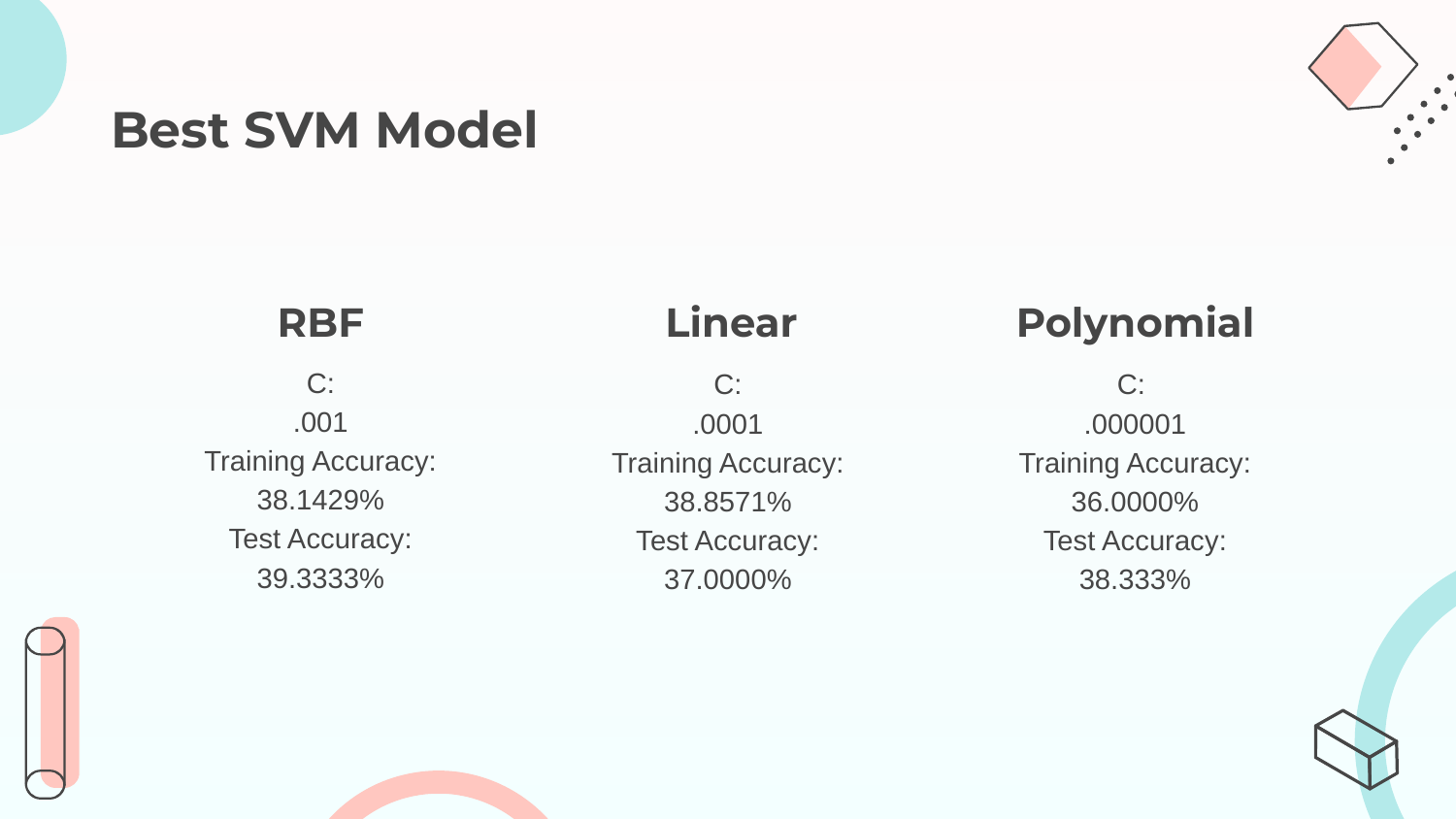

# Best SVM Model
RBF
Polynomial
Linear
C:
.001
Training Accuracy:
38.1429%
Test Accuracy:
39.3333%

C:
.0001
Training Accuracy:
38.8571%
Test Accuracy:
37.0000%

C:
.000001
Training Accuracy:
36.0000%
Test Accuracy:
38.333%